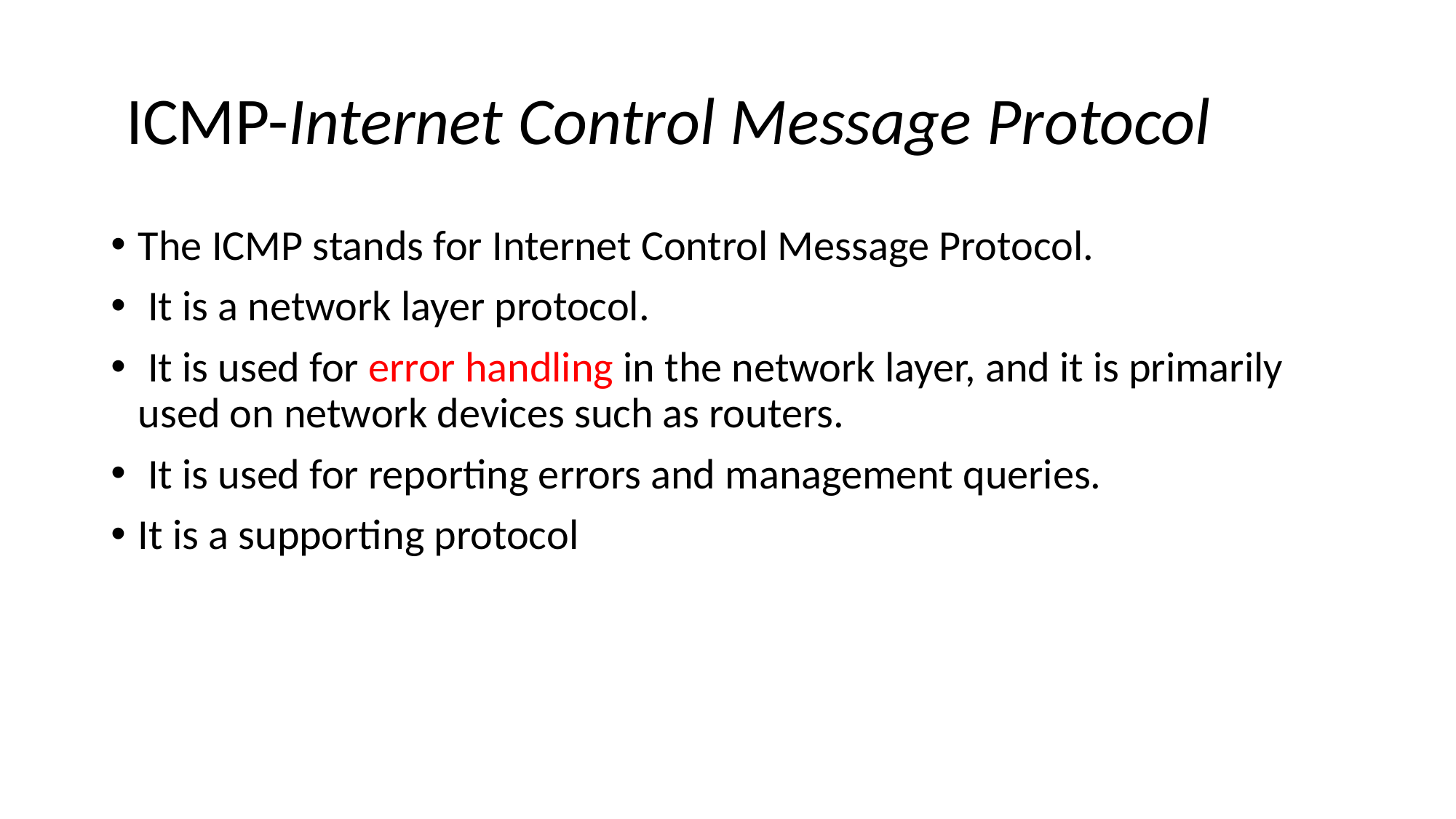

# ICMP-Internet Control Message Protocol
The ICMP stands for Internet Control Message Protocol.
 It is a network layer protocol.
 It is used for error handling in the network layer, and it is primarily used on network devices such as routers.
 It is used for reporting errors and management queries.
It is a supporting protocol